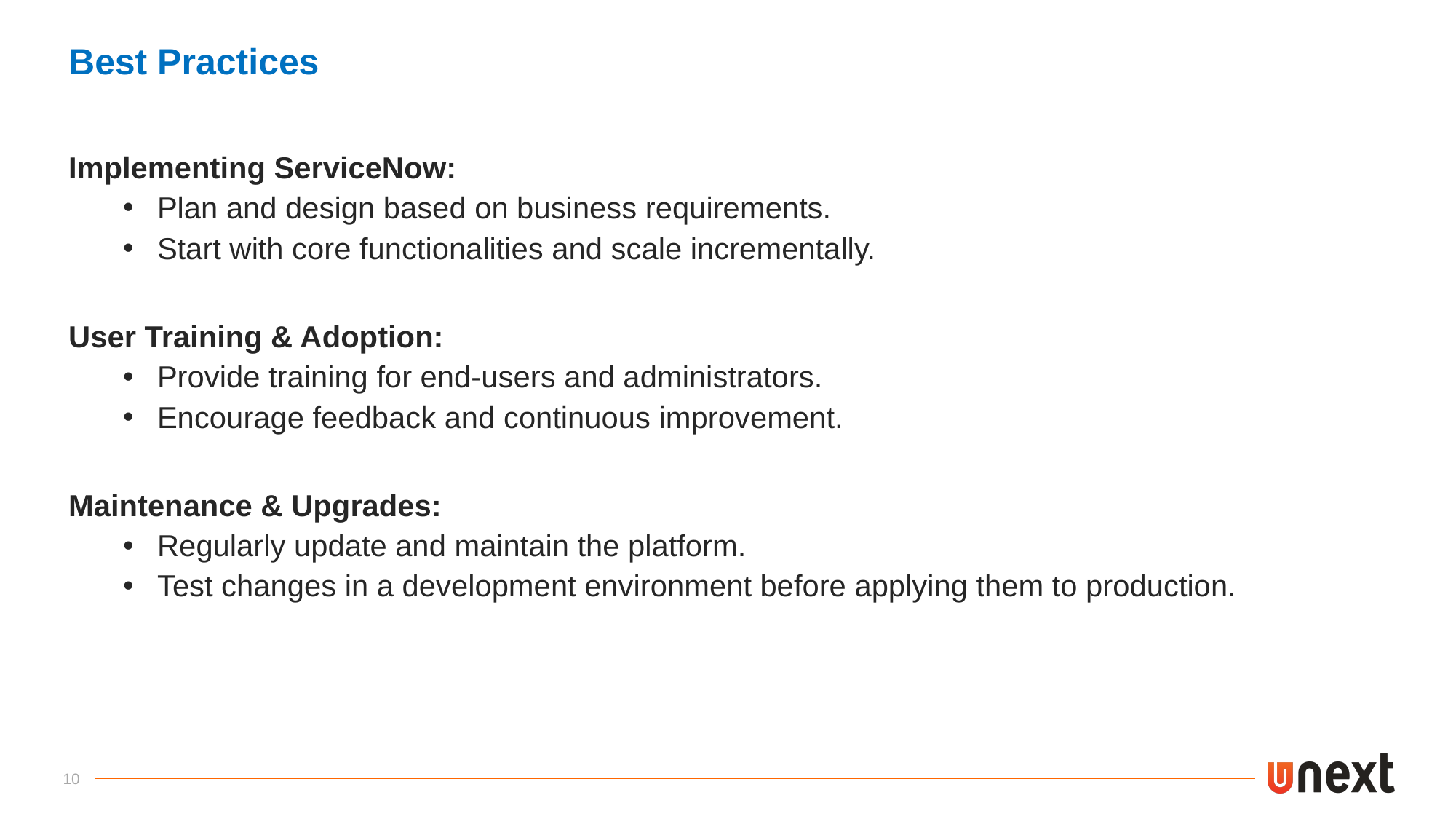

Best Practices

Implementing ServiceNow:
Plan and design based on business requirements.
Start with core functionalities and scale incrementally.

User Training & Adoption:
Provide training for end-users and administrators.
Encourage feedback and continuous improvement.

Maintenance & Upgrades:
Regularly update and maintain the platform.
Test changes in a development environment before applying them to production.

10